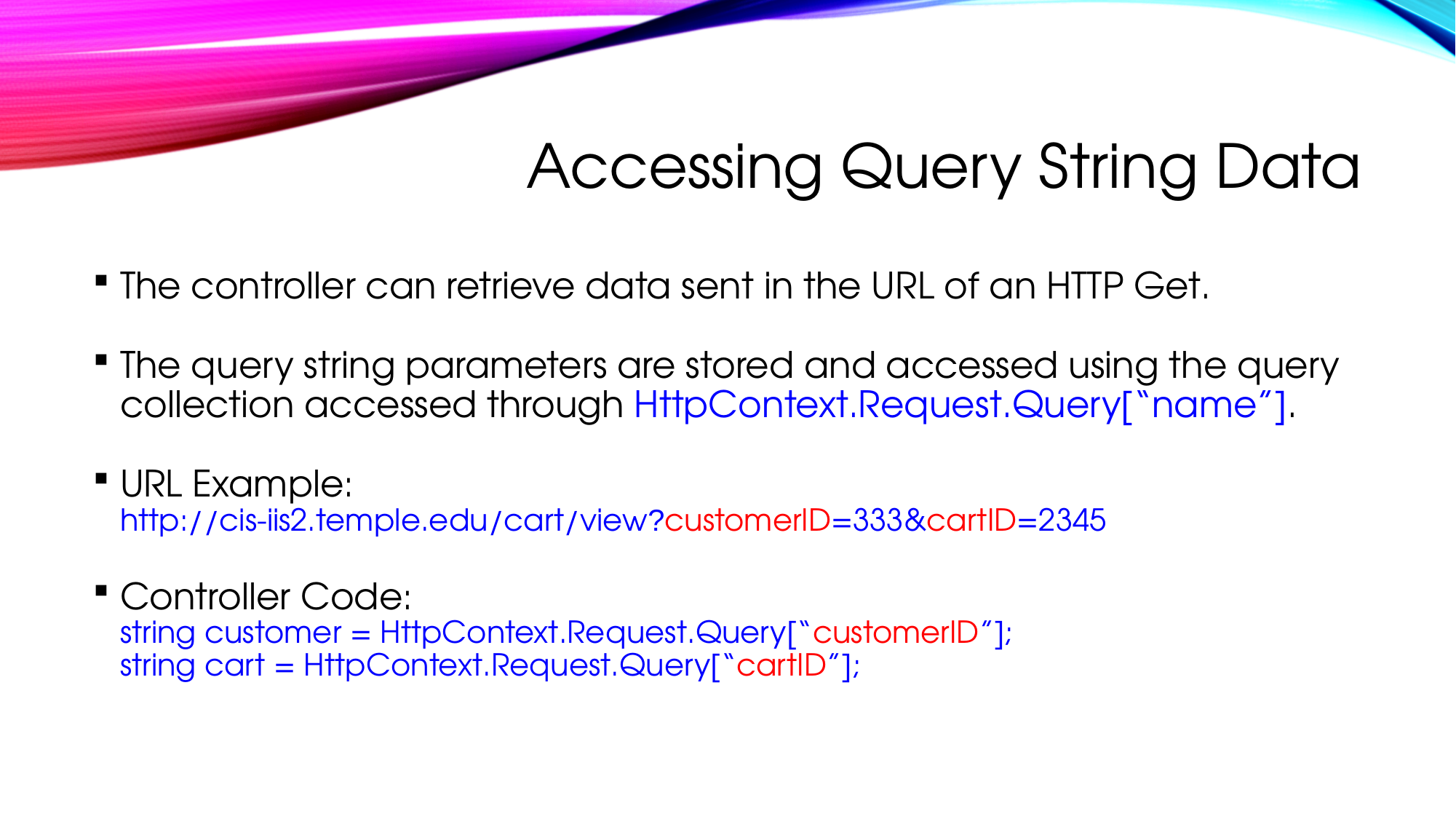

# Accessing Query String Data
The controller can retrieve data sent in the URL of an HTTP Get.

The query string parameters are stored and accessed using the query collection accessed through HttpContext.Request.Query[“name”].

URL Example:
http://cis-iis2.temple.edu/cart/view?customerID=333&cartID=2345

Controller Code:
string customer = HttpContext.Request.Query[“customerID”];
string cart = HttpContext.Request.Query[“cartID”];